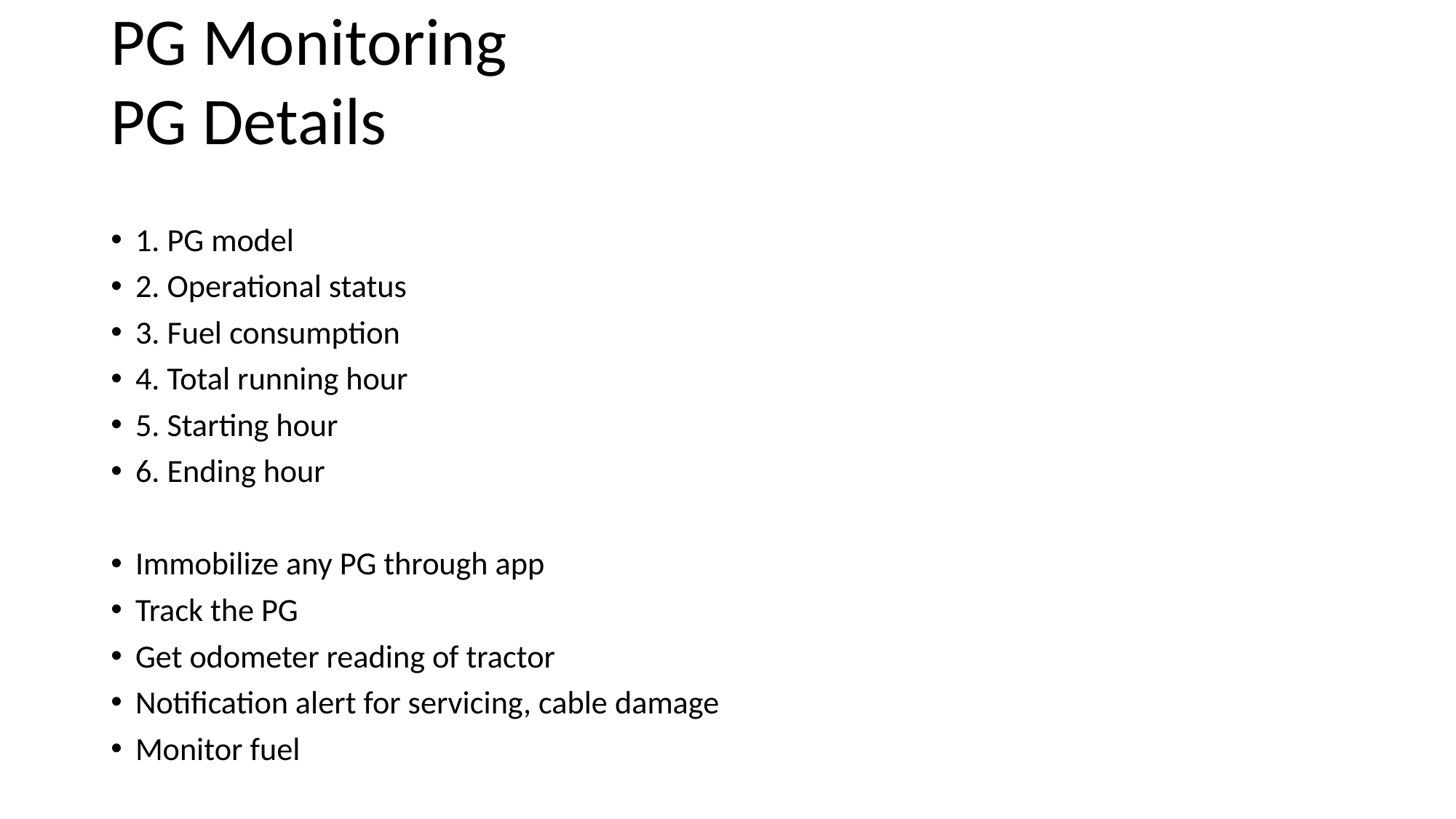

PG Monitoring
# PG Details
1. PG model
2. Operational status
3. Fuel consumption
4. Total running hour
5. Starting hour
6. Ending hour

Immobilize any PG through app
Track the PG
Get odometer reading of tractor
Notification alert for servicing, cable damage
Monitor fuel